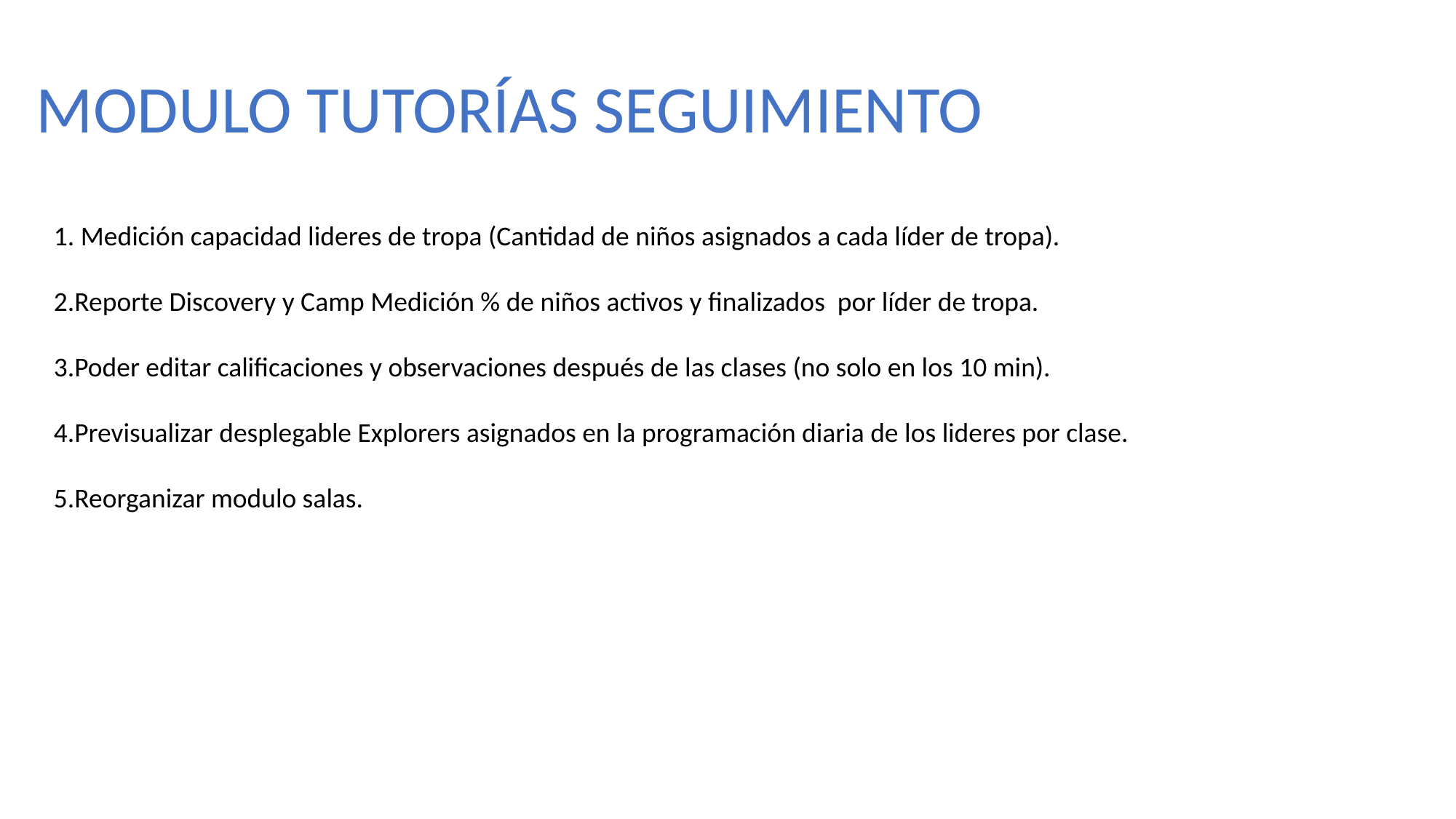

MODULO TUTORÍAS SEGUIMIENTO
1. Medición capacidad lideres de tropa (Cantidad de niños asignados a cada líder de tropa).

2.Reporte Discovery y Camp Medición % de niños activos y finalizados  por líder de tropa.

3.Poder editar calificaciones y observaciones después de las clases (no solo en los 10 min).

4.Previsualizar desplegable Explorers asignados en la programación diaria de los lideres por clase.

5.Reorganizar modulo salas.